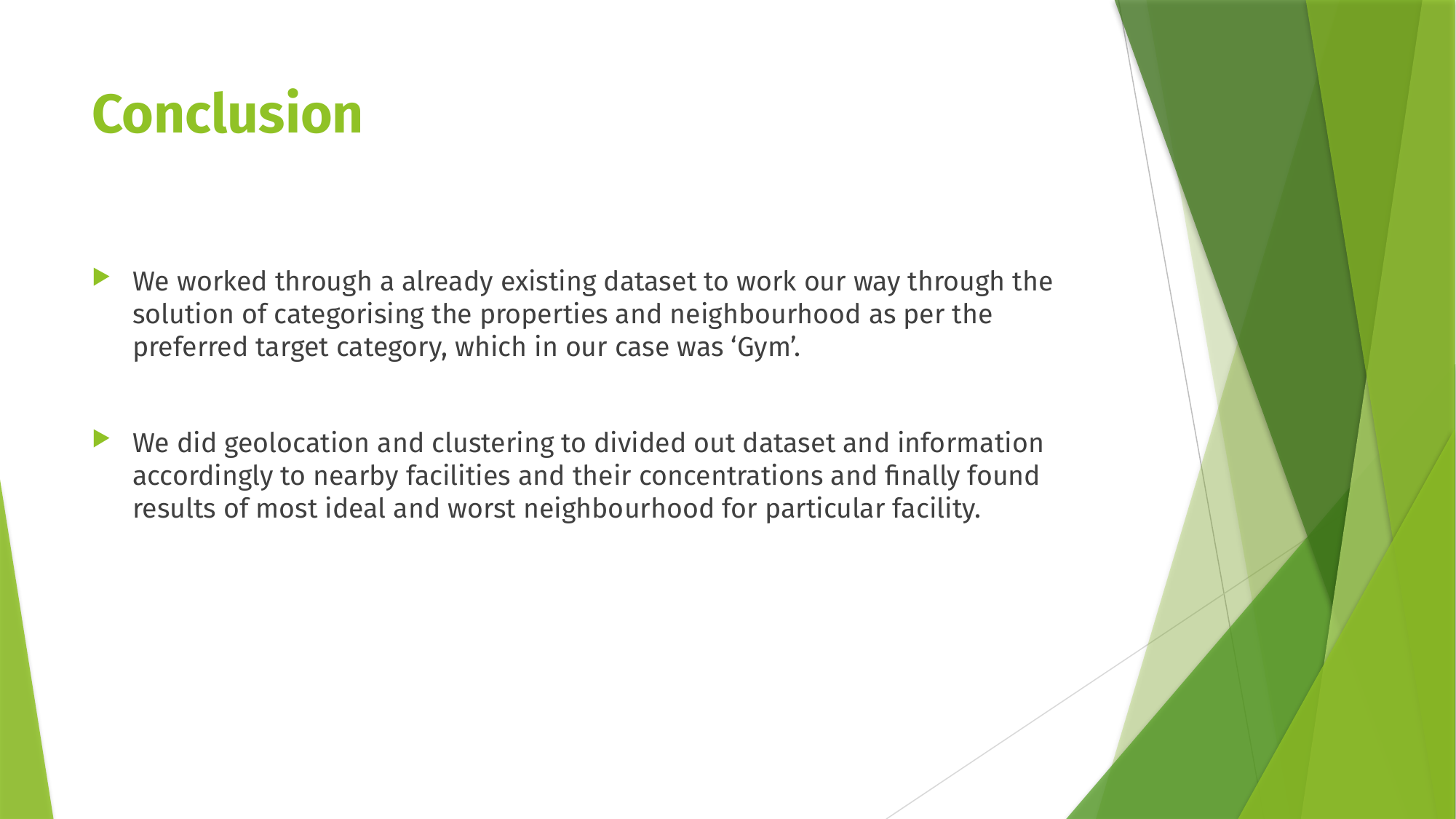

# Conclusion
We worked through a already existing dataset to work our way through the solution of categorising the properties and neighbourhood as per the preferred target category, which in our case was ‘Gym’.

We did geolocation and clustering to divided out dataset and information accordingly to nearby facilities and their concentrations and finally found results of most ideal and worst neighbourhood for particular facility.